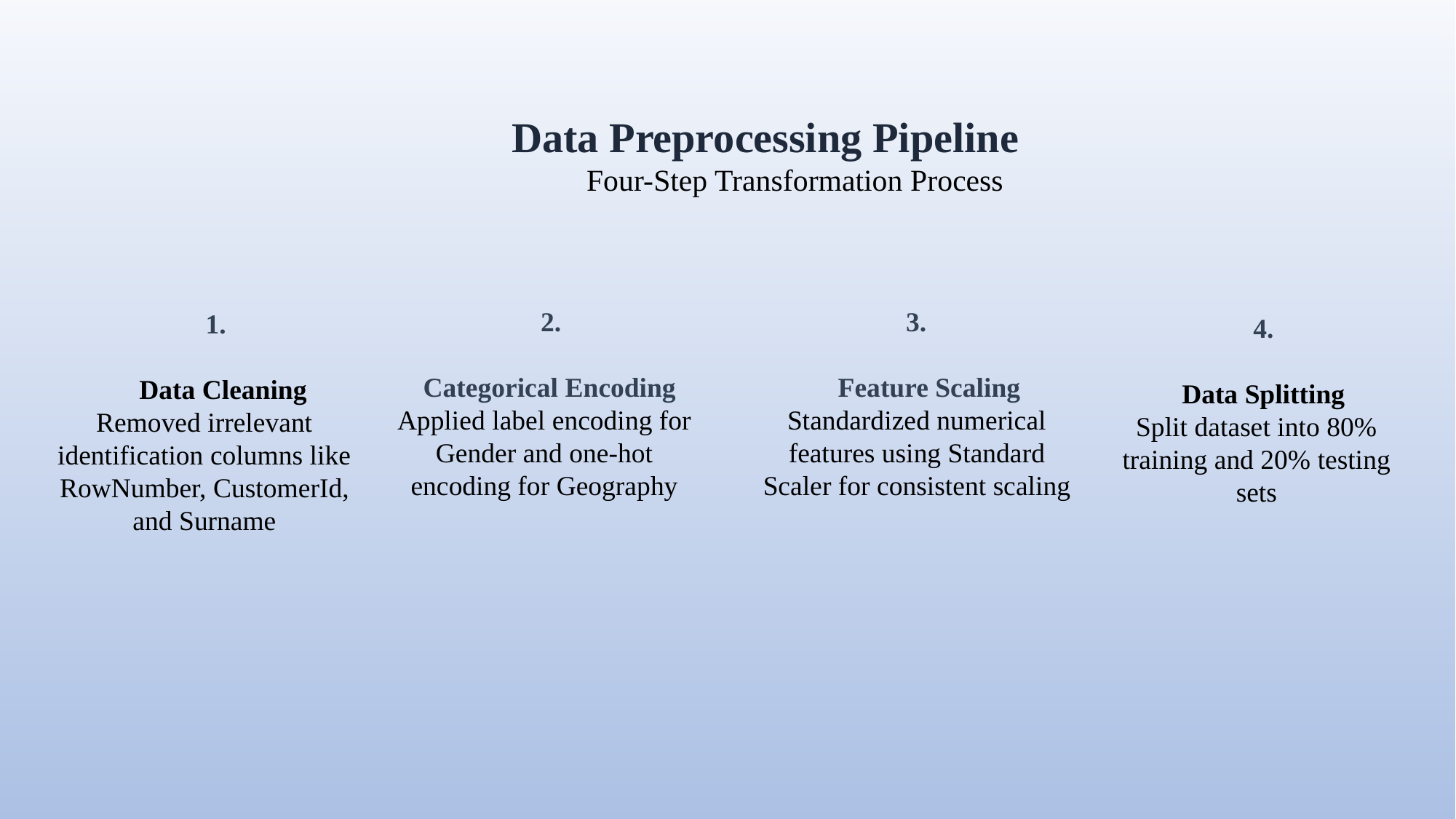

Data Preprocessing Pipeline
                                                 Four-Step Transformation Process
                     2.

    Categorical Encoding
Applied label encoding for Gender and one-hot encoding for Geography
                        3.

           Feature Scaling
Standardized numerical features using Standard Scaler for consistent scaling
                          1.

             Data Cleaning
Removed irrelevant identification columns like RowNumber, CustomerId, and Surname
                     4.

  Data Splitting
Split dataset into 80% training and 20% testing sets